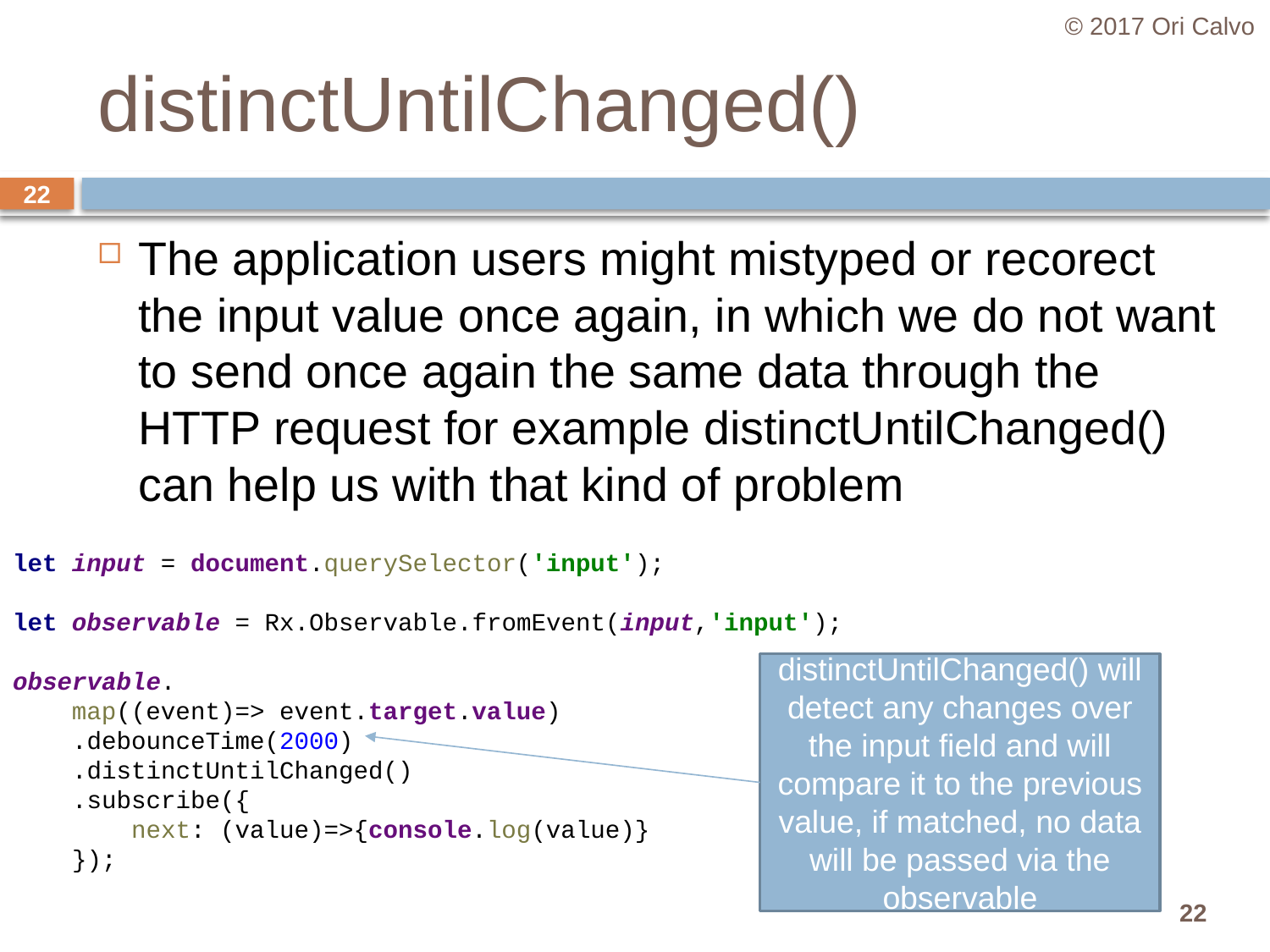

© 2017 Ori Calvo
# distinctUntilChanged()
22
The application users might mistyped or recorect the input value once again, in which we do not want to send once again the same data through the HTTP request for example distinctUntilChanged() can help us with that kind of problem
let input = document.querySelector('input');
let observable = Rx.Observable.fromEvent(input,'input');
observable.
    map((event)=> event.target.value)
    .debounceTime(2000)
    .distinctUntilChanged()
    .subscribe({
        next: (value)=>{console.log(value)}
    });
distinctUntilChanged() will detect any changes over the input field and will compare it to the previous value, if matched, no data will be passed via the observable